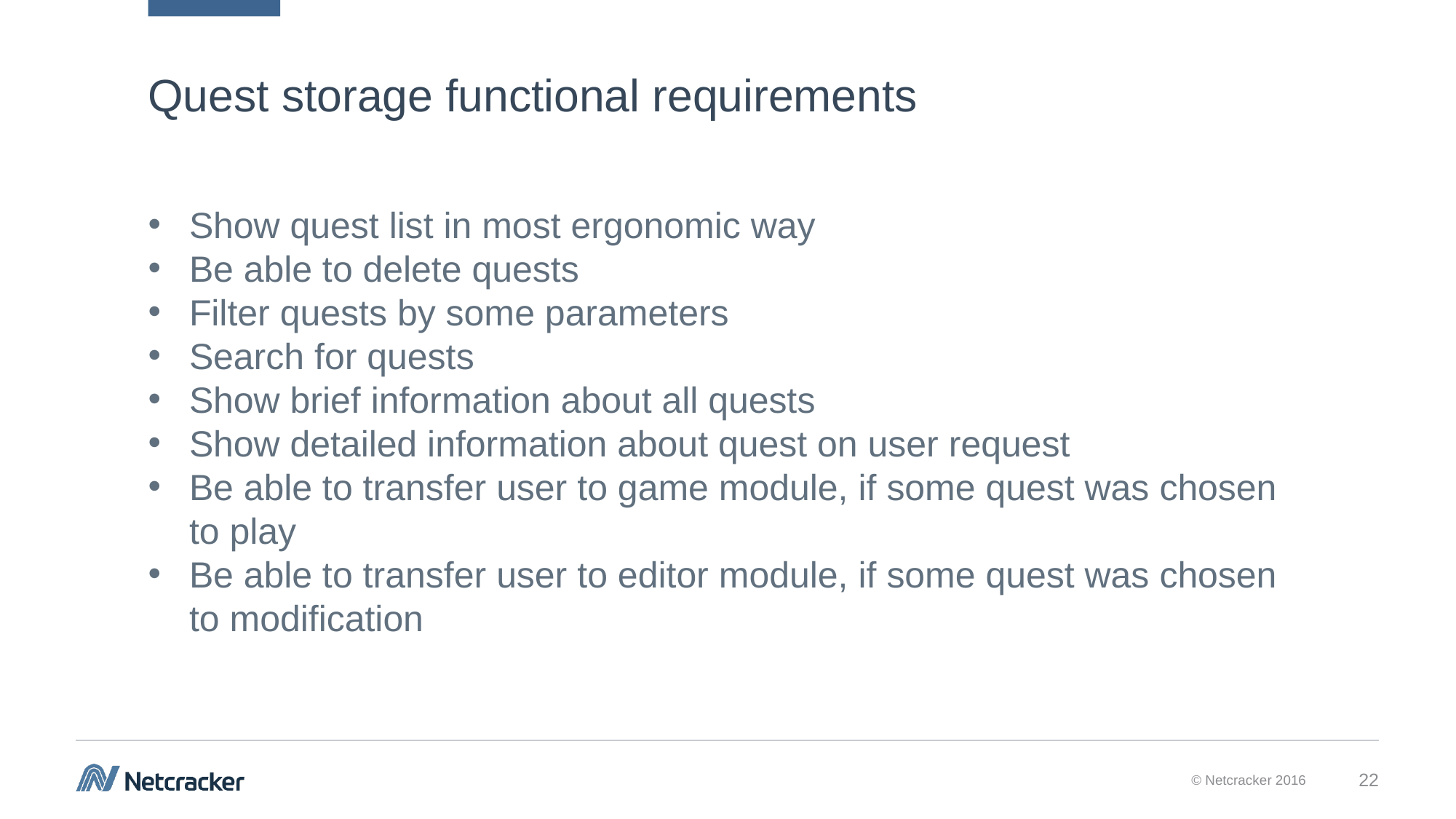

# Quest storage functional requirements
Show quest list in most ergonomic way
Be able to delete quests
Filter quests by some parameters
Search for quests
Show brief information about all quests
Show detailed information about quest on user request
Be able to transfer user to game module, if some quest was chosen to play
Be able to transfer user to editor module, if some quest was chosen to modification